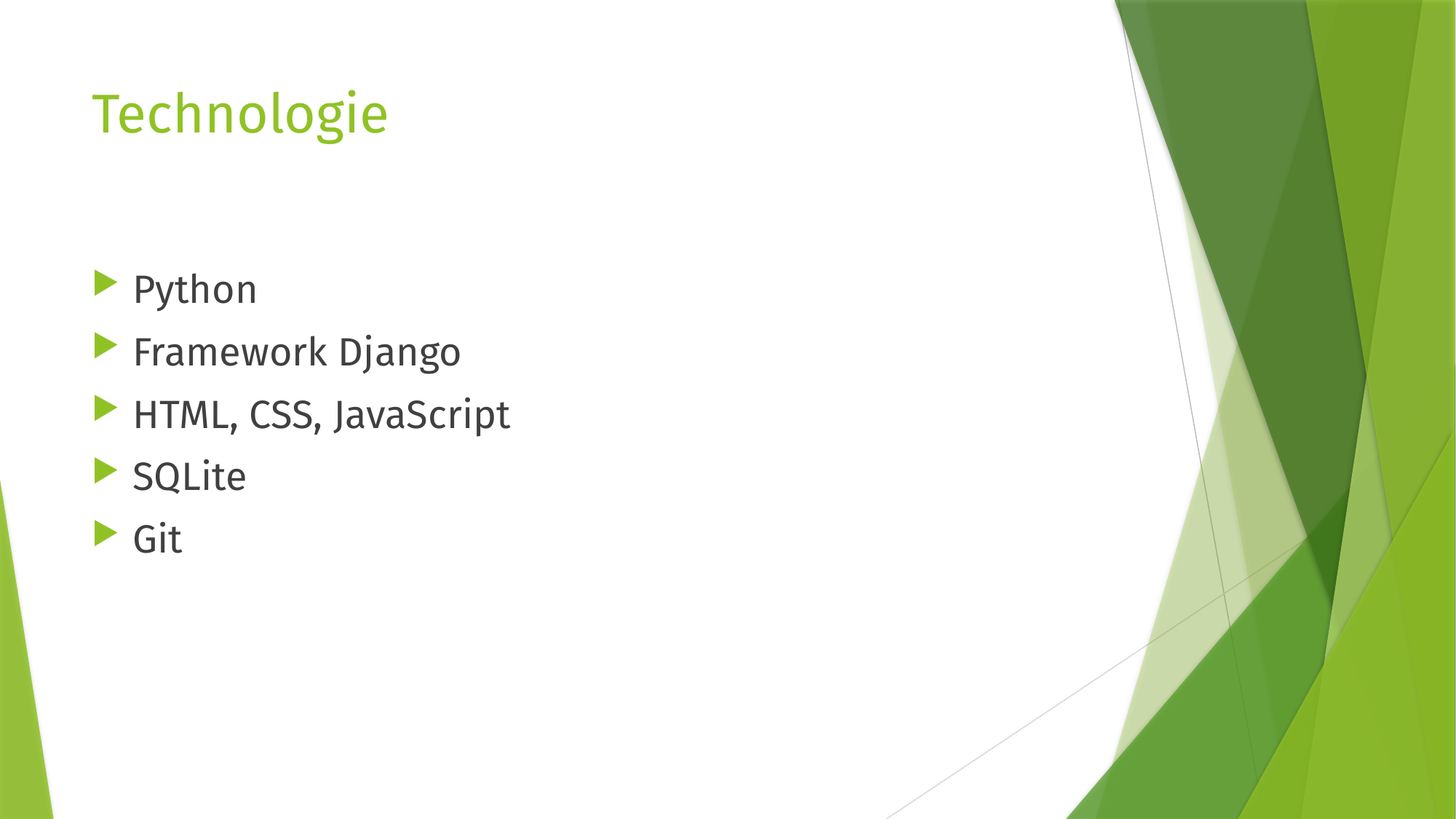

# Technologie
Python
Framework Django
HTML, CSS, JavaScript
SQLite
Git